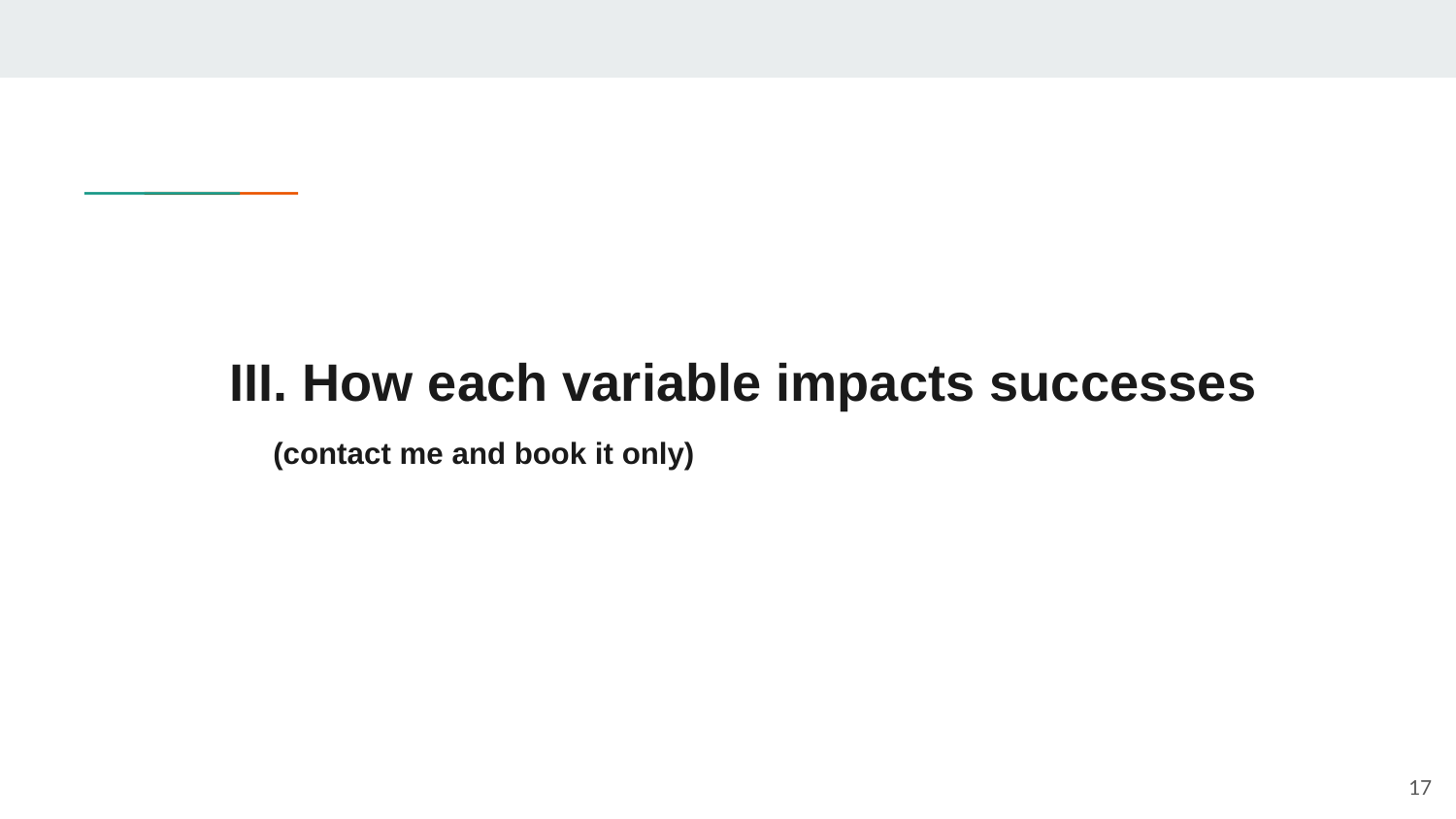

# III. How each variable impacts successes     (contact me and book it only)
17